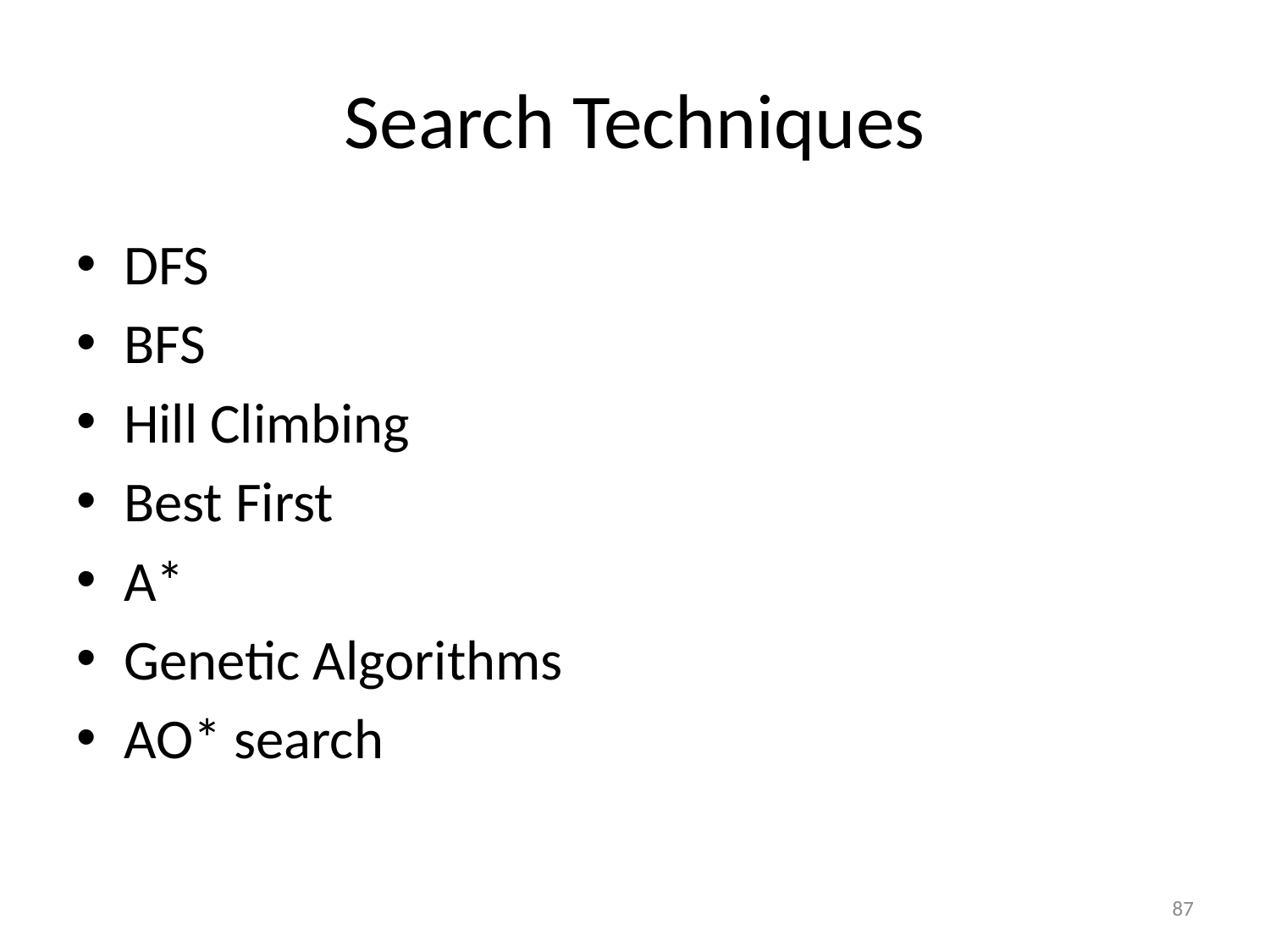

# Search Techniques
DFS
BFS
Hill Climbing
Best First
A*
Genetic Algorithms
AO* search

87